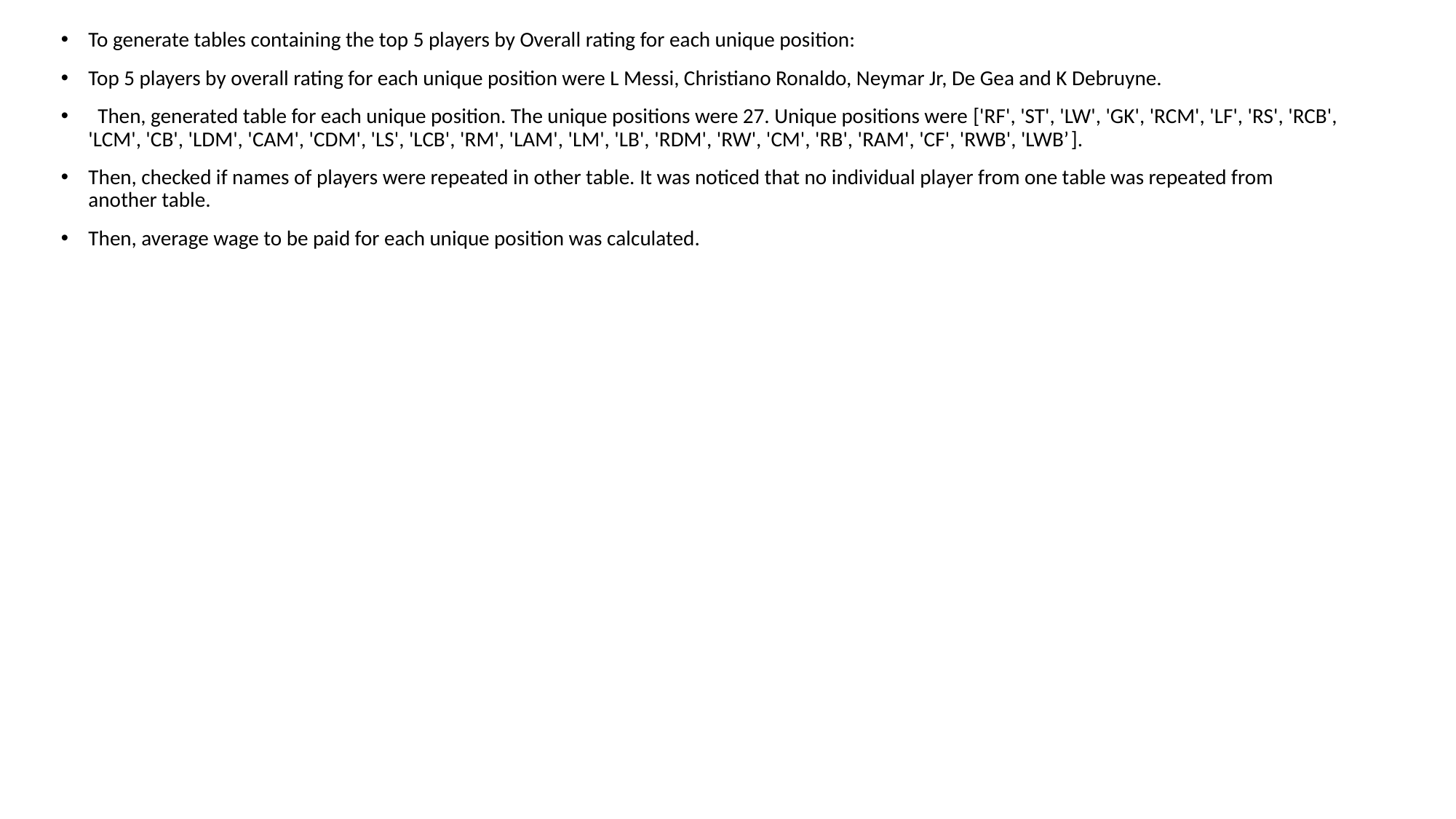

To generate tables containing the top 5 players by Overall rating for each unique position:
Top 5 players by overall rating for each unique position were L Messi, Christiano Ronaldo, Neymar Jr, De Gea and K Debruyne.
  Then, generated table for each unique position. The unique positions were 27. Unique positions were ['RF', 'ST', 'LW', 'GK', 'RCM', 'LF', 'RS', 'RCB', 'LCM', 'CB', 'LDM', 'CAM', 'CDM', 'LS', 'LCB', 'RM', 'LAM', 'LM', 'LB', 'RDM', 'RW', 'CM', 'RB', 'RAM', 'CF', 'RWB', 'LWB’].
Then, checked if names of players were repeated in other table. It was noticed that no individual player from one table was repeated from another table.
Then, average wage to be paid for each unique position was calculated.